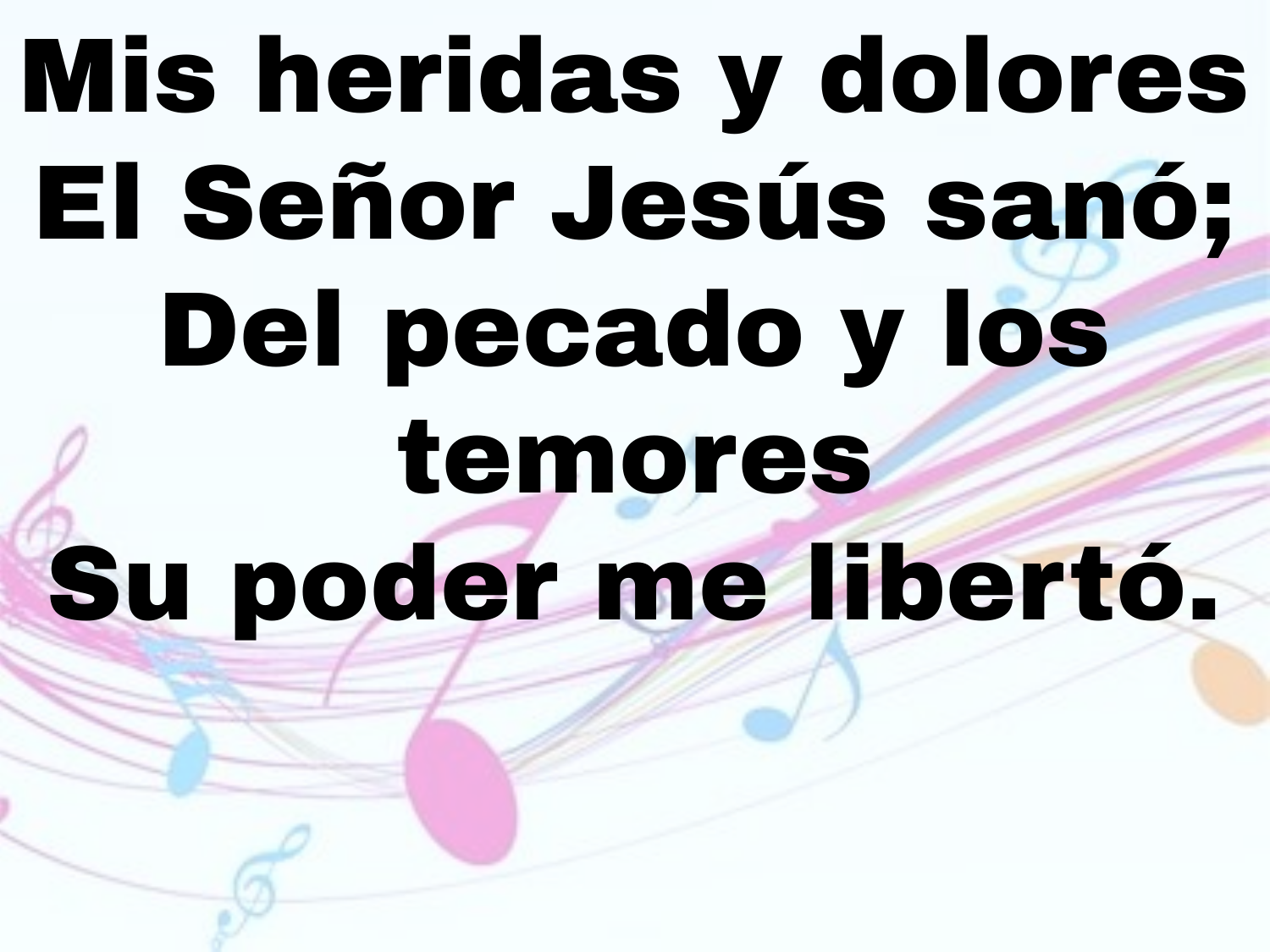

Mis heridas y dolores
El Señor Jesús sanó; Del pecado y los temores
Su poder me libertó.